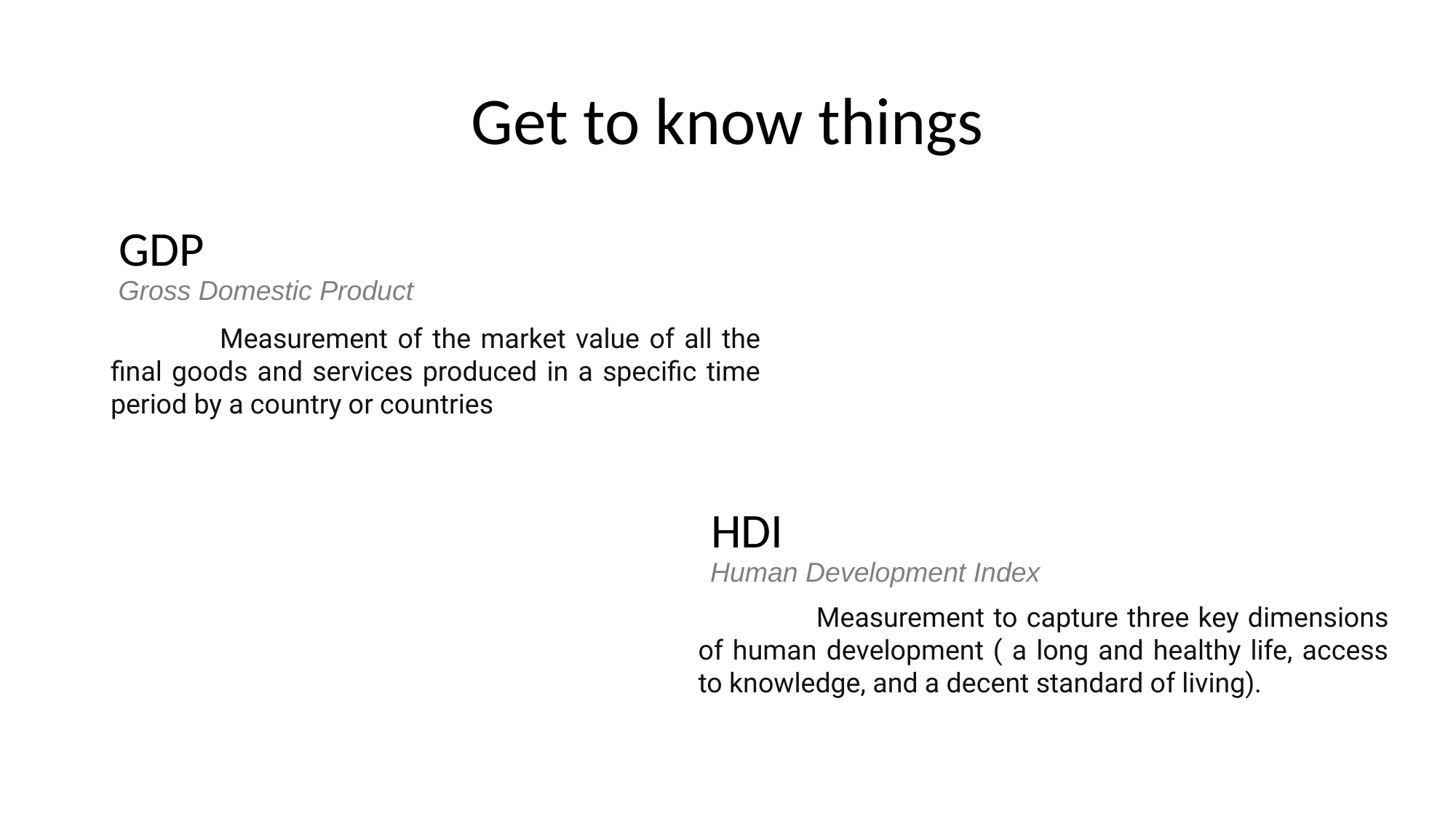

# Get to know things
GDP
Gross Domestic Product
	Measurement of the market value of all the final goods and services produced in a specific time period by a country or countries
HDI
Human Development Index
	 Measurement to capture three key dimensions of human development ( a long and healthy life, access to knowledge, and a decent standard of living).